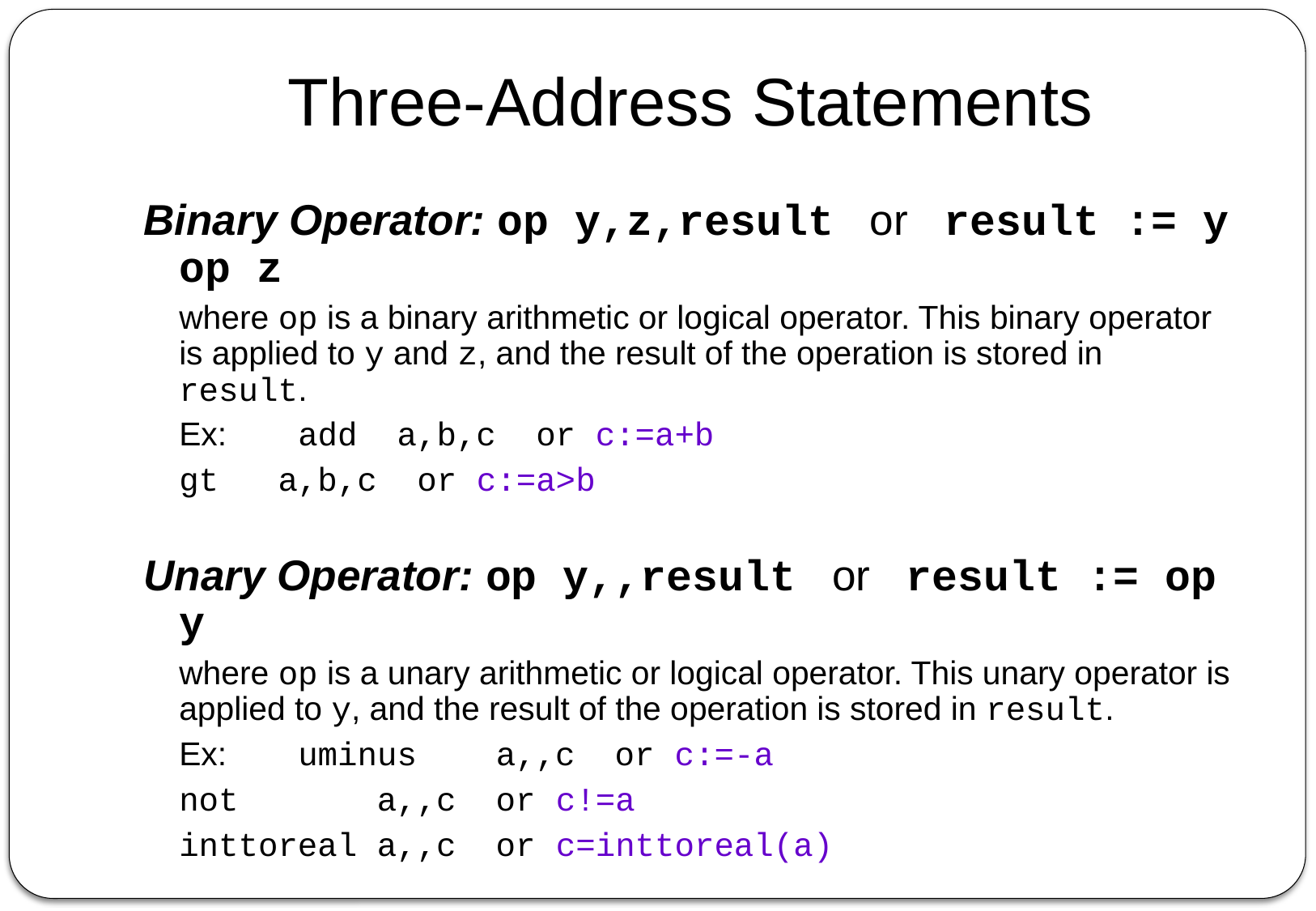

# Three-Address Statements
Binary Operator: op y,z,result   or   result := y op z
	where op is a binary arithmetic or logical operator. This binary operator is applied to y and z, and the result of the operation is stored in result.
	Ex:		add  a,b,c	or c:=a+b
			gt   a,b,c	or c:=a>b

Unary Operator: op y,,result   or   result := op y
	where op is a unary arithmetic or logical operator. This unary operator is applied to y, and the result of the operation is stored in result.
	Ex:		uminus    a,,c  or c:=-a
			not       a,,c  or c!=a
			inttoreal a,,c  or c=inttoreal(a)

44